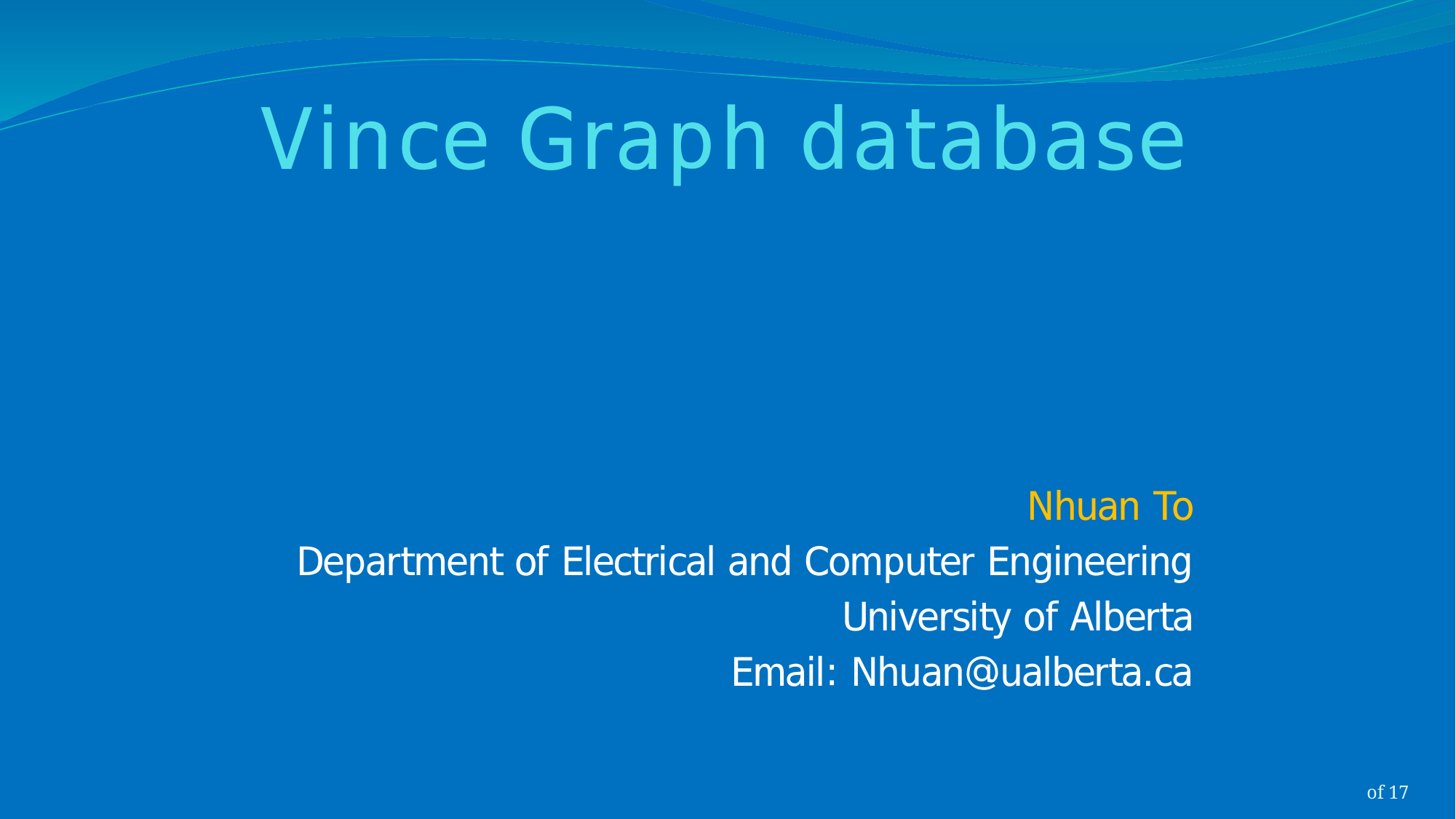

# Vince Graph database

Nhuan To
Department of Electrical and Computer Engineering
University of Alberta
Email: Nhuan@ualberta.ca